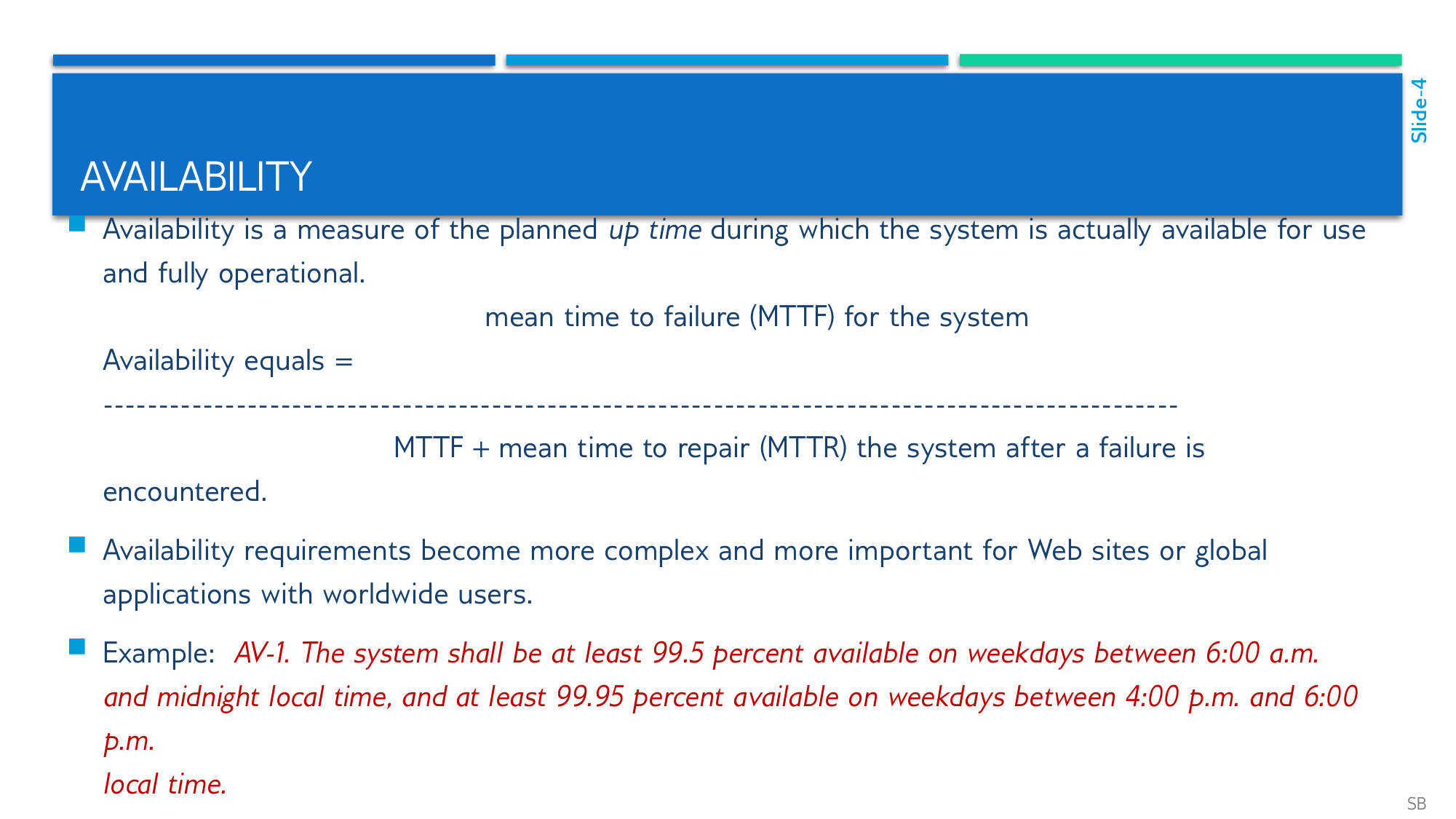

Slide-4
# availability
Availability is a measure of the planned up time during which the system is actually available for use and fully operational.
                                          mean time to failure (MTTF) for the system
Availability equals =  -------------------------------------------------------------------------------------------------
                                MTTF + mean time to repair (MTTR) the system after a failure is encountered.
Availability requirements become more complex and more important for Web sites or global applications with worldwide users.
Example:  AV-1. The system shall be at least 99.5 percent available on weekdays between 6:00 a.m. and midnight local time, and at least 99.95 percent available on weekdays between 4:00 p.m. and 6:00 p.m.
local time.
SB